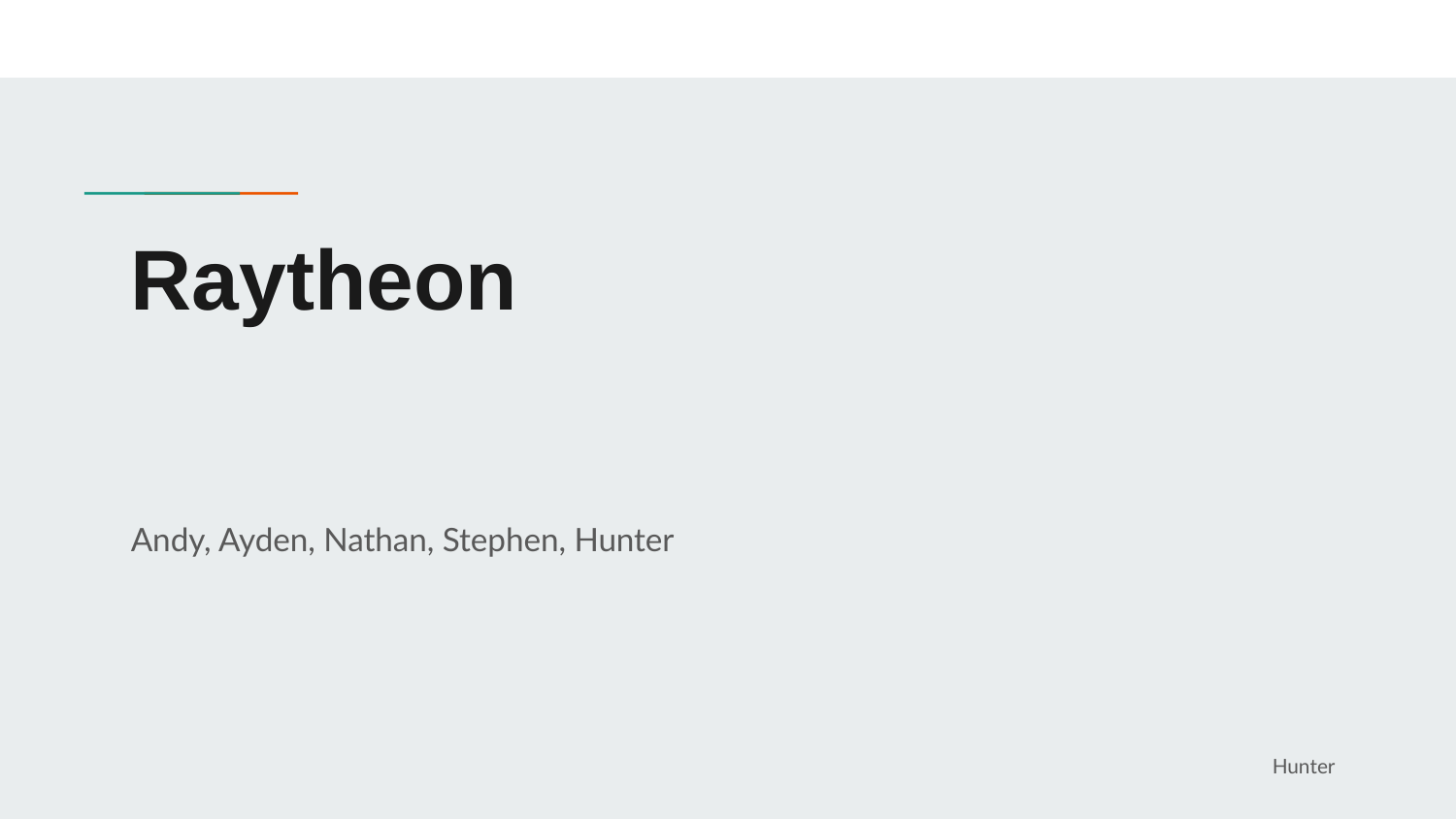

# Raytheon
Andy, Ayden, Nathan, Stephen, Hunter
Hunter